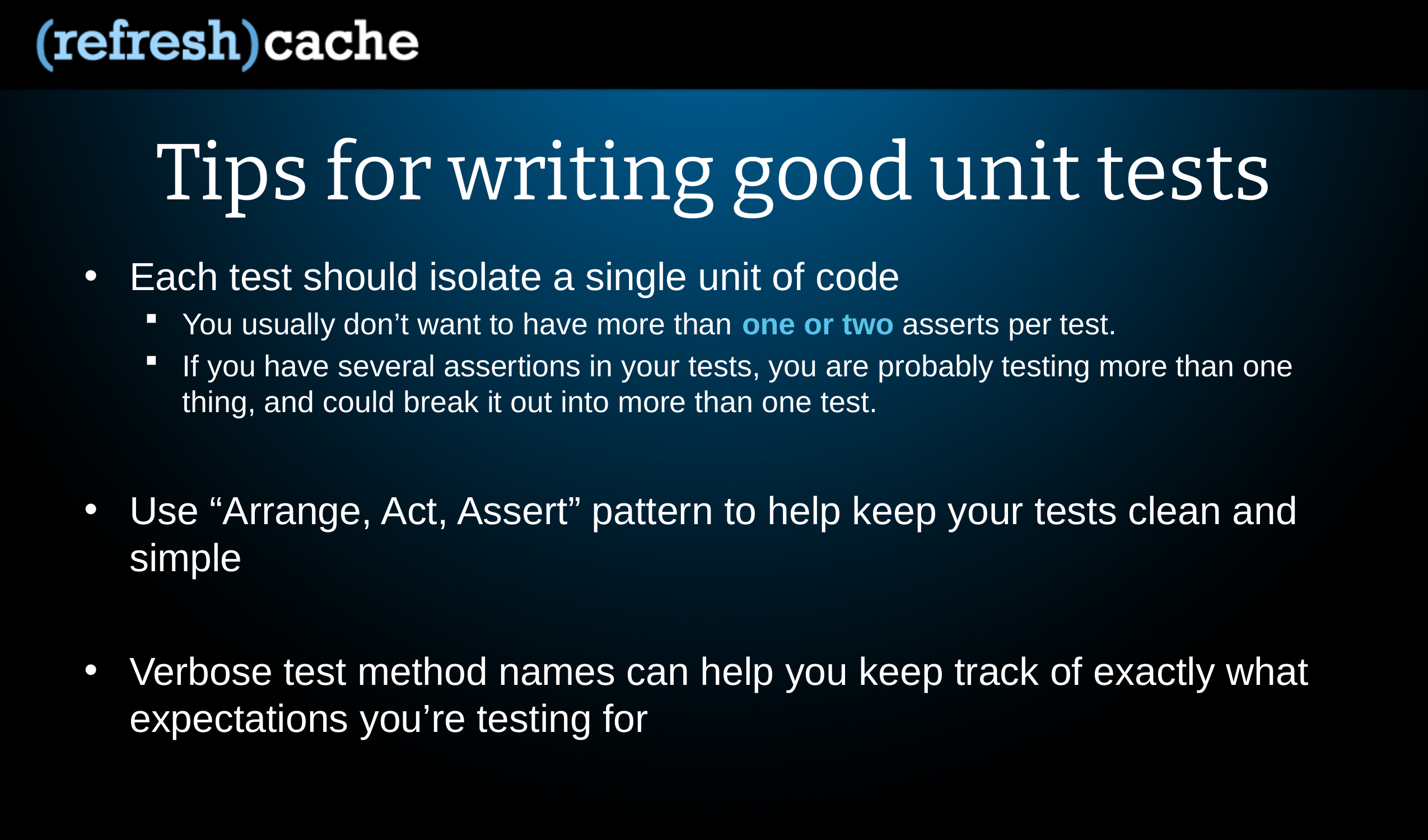

# Tips for writing good unit tests
Each test should isolate a single unit of code
You usually don’t want to have more than one or two asserts per test.
If you have several assertions in your tests, you are probably testing more than one thing, and could break it out into more than one test.

Use “Arrange, Act, Assert” pattern to help keep your tests clean and simple

Verbose test method names can help you keep track of exactly what expectations you’re testing for